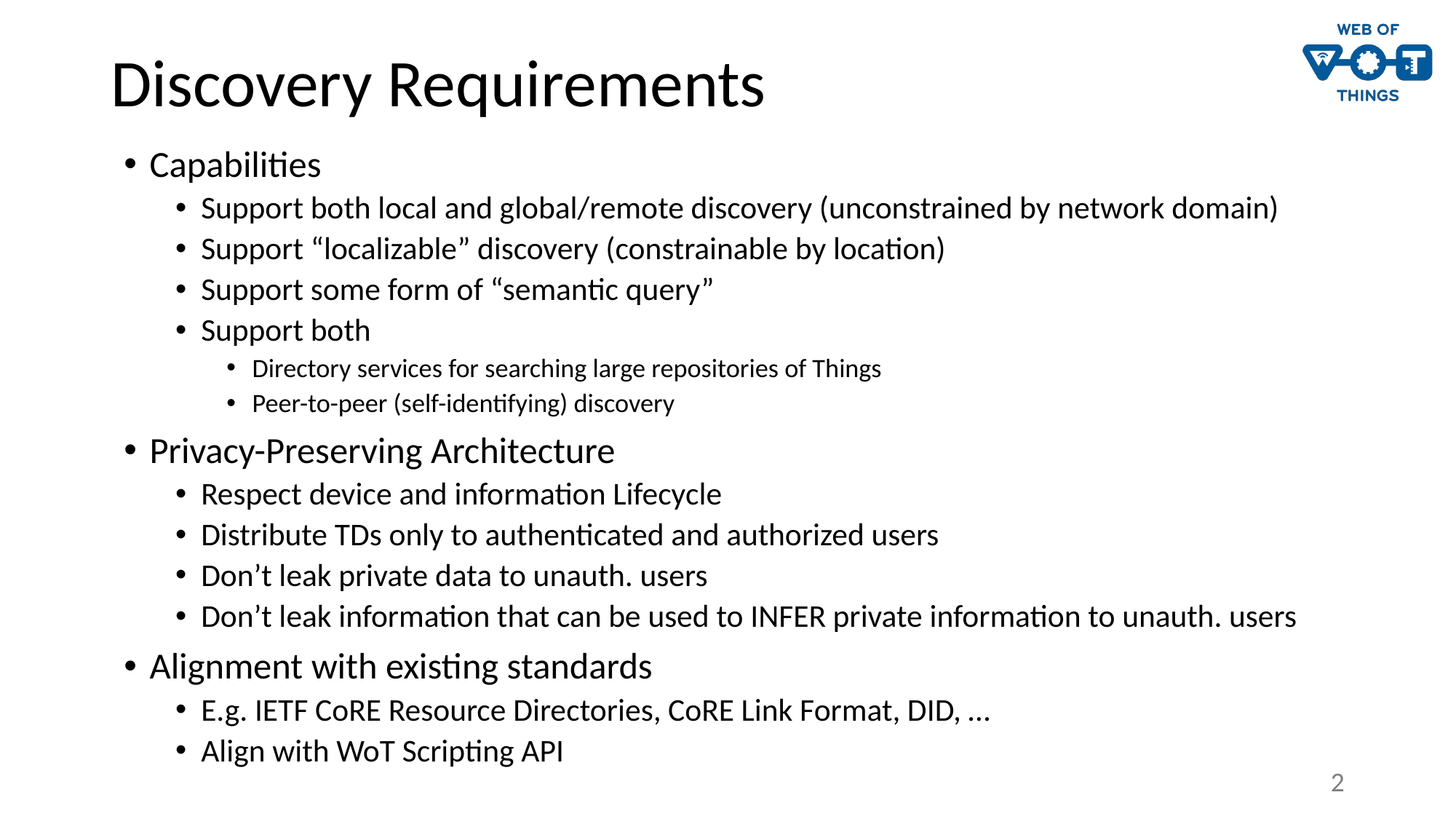

# Discovery Requirements
Capabilities
Support both local and global/remote discovery (unconstrained by network domain)
Support “localizable” discovery (constrainable by location)
Support some form of “semantic query”
Support both
Directory services for searching large repositories of Things
Peer-to-peer (self-identifying) discovery
Privacy-Preserving Architecture
Respect device and information Lifecycle
Distribute TDs only to authenticated and authorized users
Don’t leak private data to unauth. users
Don’t leak information that can be used to INFER private information to unauth. users
Alignment with existing standards
E.g. IETF CoRE Resource Directories, CoRE Link Format, DID, …
Align with WoT Scripting API

2